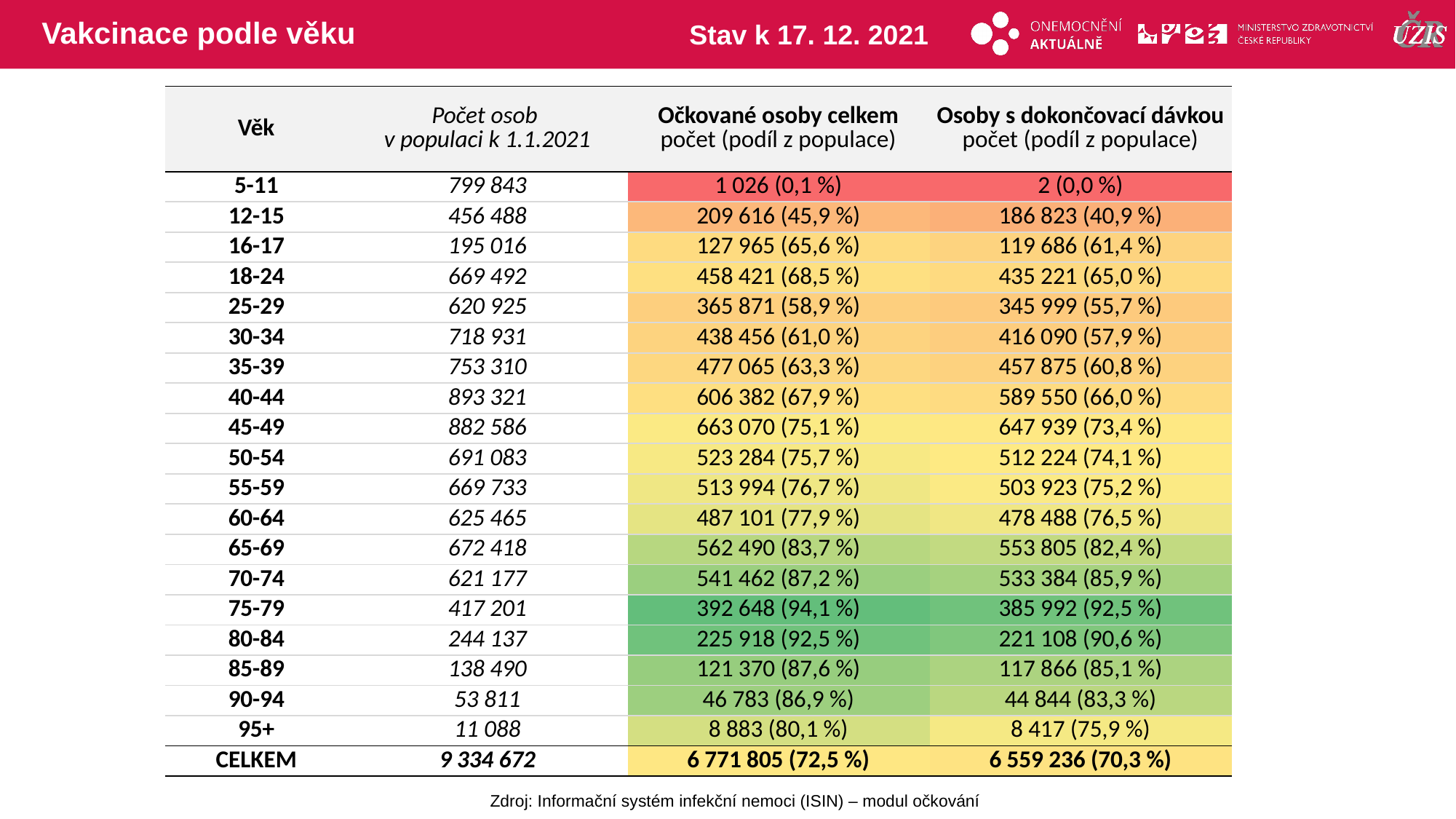

# Vakcinace podle věku
Stav k 17. 12. 2021
| Věk | Počet osob v populaci k 1.1.2021 | Očkované osoby celkem počet (podíl z populace) | Osoby s dokončovací dávkou počet (podíl z populace) |
| --- | --- | --- | --- |
| 5-11 | 799 843 | 1 026 (0,1 %) | 2 (0,0 %) |
| 12-15 | 456 488 | 209 616 (45,9 %) | 186 823 (40,9 %) |
| 16-17 | 195 016 | 127 965 (65,6 %) | 119 686 (61,4 %) |
| 18-24 | 669 492 | 458 421 (68,5 %) | 435 221 (65,0 %) |
| 25-29 | 620 925 | 365 871 (58,9 %) | 345 999 (55,7 %) |
| 30-34 | 718 931 | 438 456 (61,0 %) | 416 090 (57,9 %) |
| 35-39 | 753 310 | 477 065 (63,3 %) | 457 875 (60,8 %) |
| 40-44 | 893 321 | 606 382 (67,9 %) | 589 550 (66,0 %) |
| 45-49 | 882 586 | 663 070 (75,1 %) | 647 939 (73,4 %) |
| 50-54 | 691 083 | 523 284 (75,7 %) | 512 224 (74,1 %) |
| 55-59 | 669 733 | 513 994 (76,7 %) | 503 923 (75,2 %) |
| 60-64 | 625 465 | 487 101 (77,9 %) | 478 488 (76,5 %) |
| 65-69 | 672 418 | 562 490 (83,7 %) | 553 805 (82,4 %) |
| 70-74 | 621 177 | 541 462 (87,2 %) | 533 384 (85,9 %) |
| 75-79 | 417 201 | 392 648 (94,1 %) | 385 992 (92,5 %) |
| 80-84 | 244 137 | 225 918 (92,5 %) | 221 108 (90,6 %) |
| 85-89 | 138 490 | 121 370 (87,6 %) | 117 866 (85,1 %) |
| 90-94 | 53 811 | 46 783 (86,9 %) | 44 844 (83,3 %) |
| 95+ | 11 088 | 8 883 (80,1 %) | 8 417 (75,9 %) |
| CELKEM | 9 334 672 | 6 771 805 (72,5 %) | 6 559 236 (70,3 %) |
|  |  |
| --- | --- |
|  |  |
|  |  |
|  |  |
|  |  |
|  |  |
|  |  |
|  |  |
|  |  |
|  |  |
|  |  |
|  |  |
|  |  |
|  |  |
|  |  |
|  |  |
|  |  |
|  |  |
|  |  |
|  |  |
Zdroj: Informační systém infekční nemoci (ISIN) – modul očkování